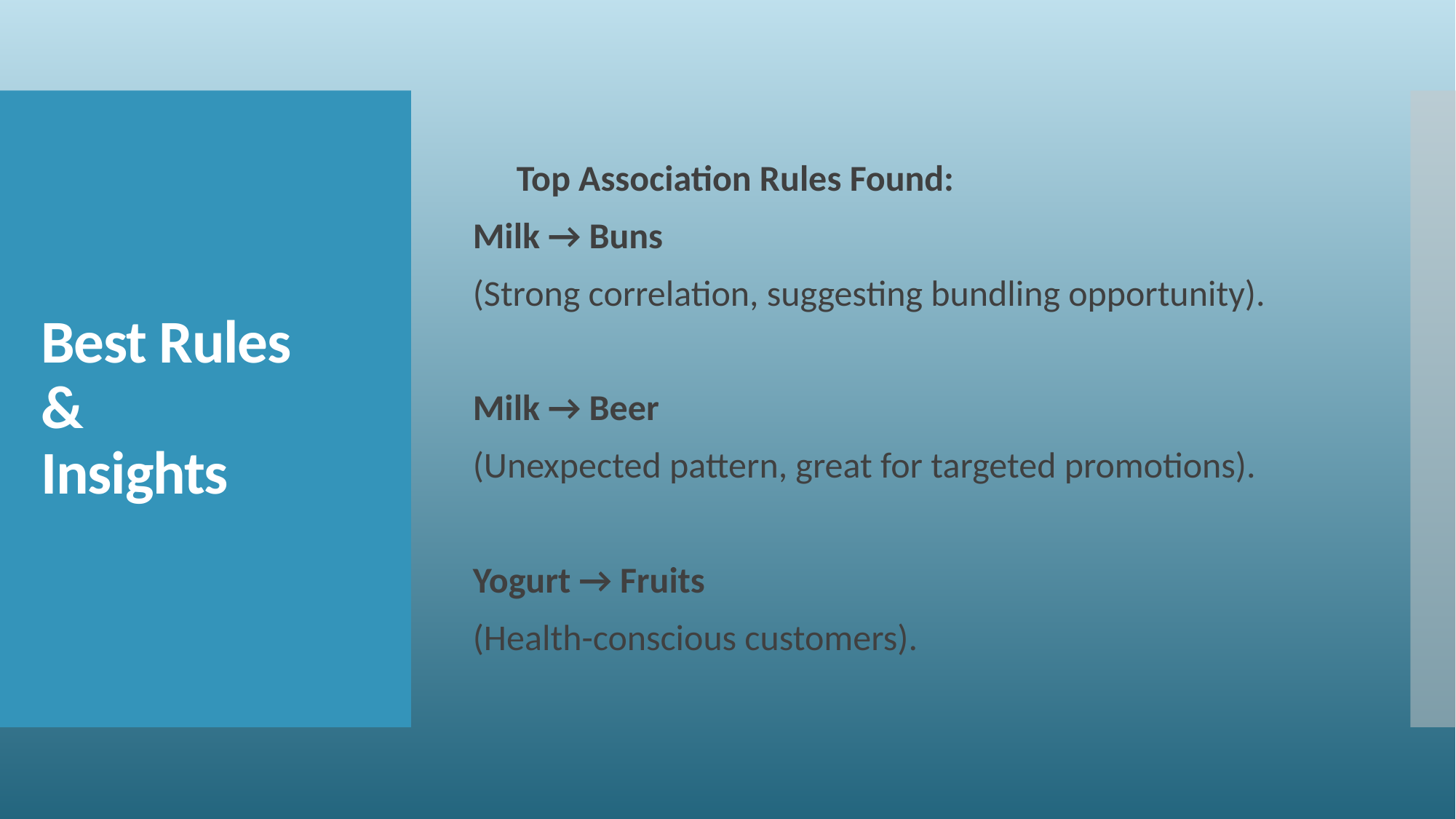

Top Association Rules Found:
Milk → Buns
(Strong correlation, suggesting bundling opportunity).

Milk → Beer
(Unexpected pattern, great for targeted promotions).

Yogurt → Fruits
(Health-conscious customers).
# Best Rules & Insights